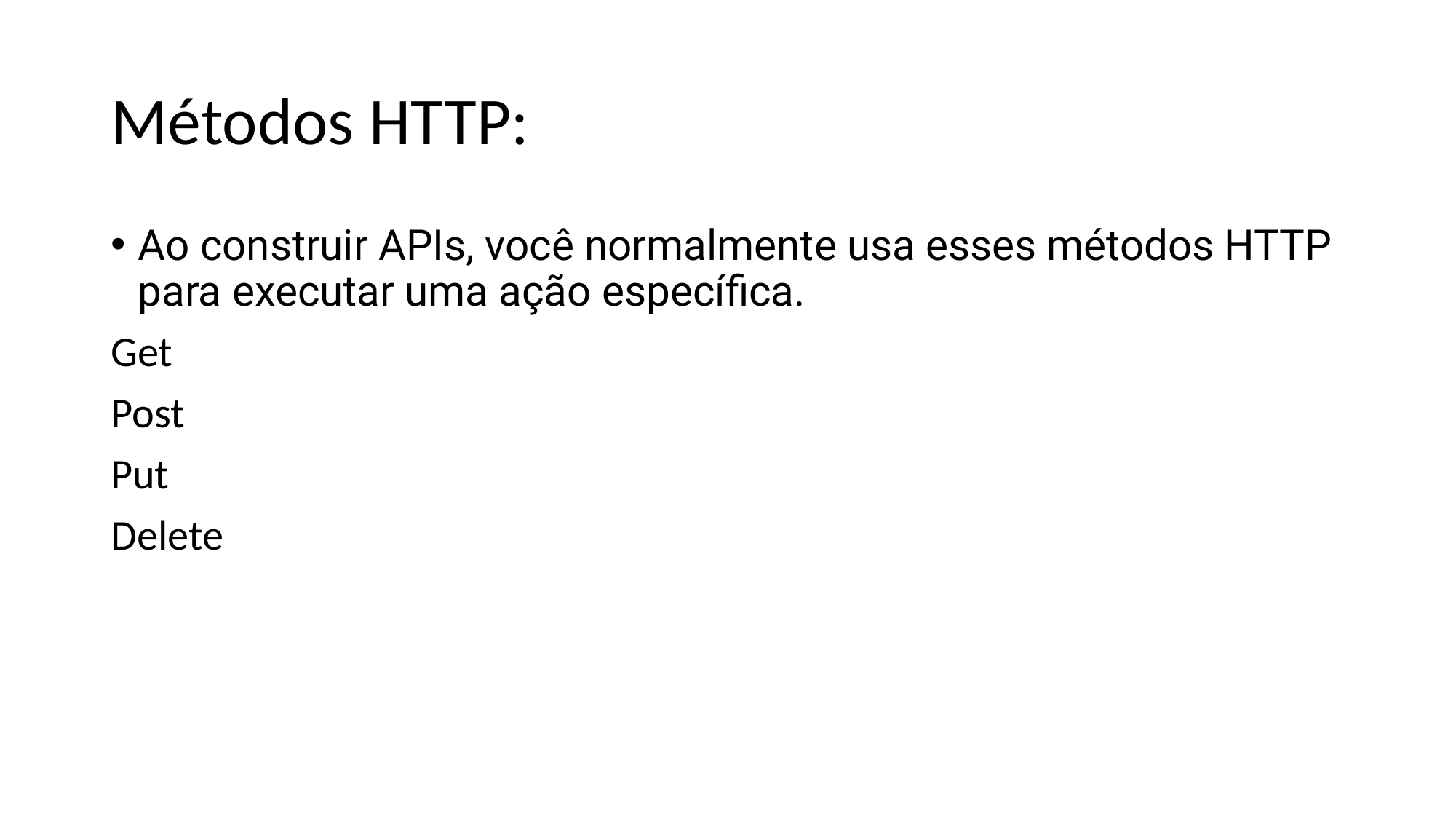

# Métodos HTTP:
Ao construir APIs, você normalmente usa esses métodos HTTP para executar uma ação específica.
Get
Post
Put
Delete